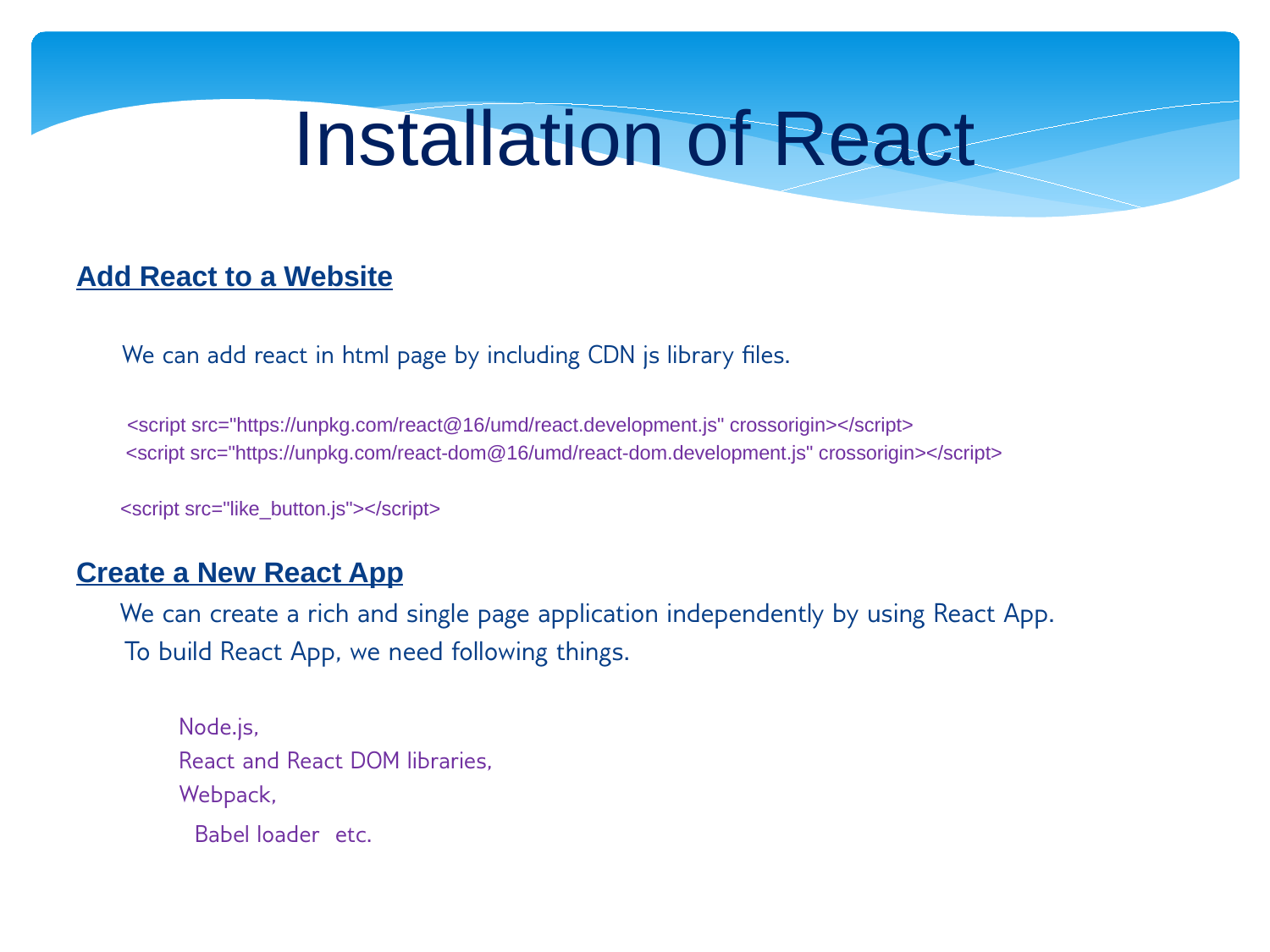

Installation of React

Add React to a Website

      We can add react in html page by including CDN js library files.

        <script src="https://unpkg.com/react@16/umd/react.development.js" crossorigin></script>
         <script src="https://unpkg.com/react-dom@16/umd/react-dom.development.js" crossorigin></script>

        <script src="like_button.js"></script>

Create a New React App
     We can create a rich and single page application independently by using React App.
      To build React App, we need following things.

	Node.js,
	React and React DOM libraries,
	Webpack,
                Babel loader  etc.